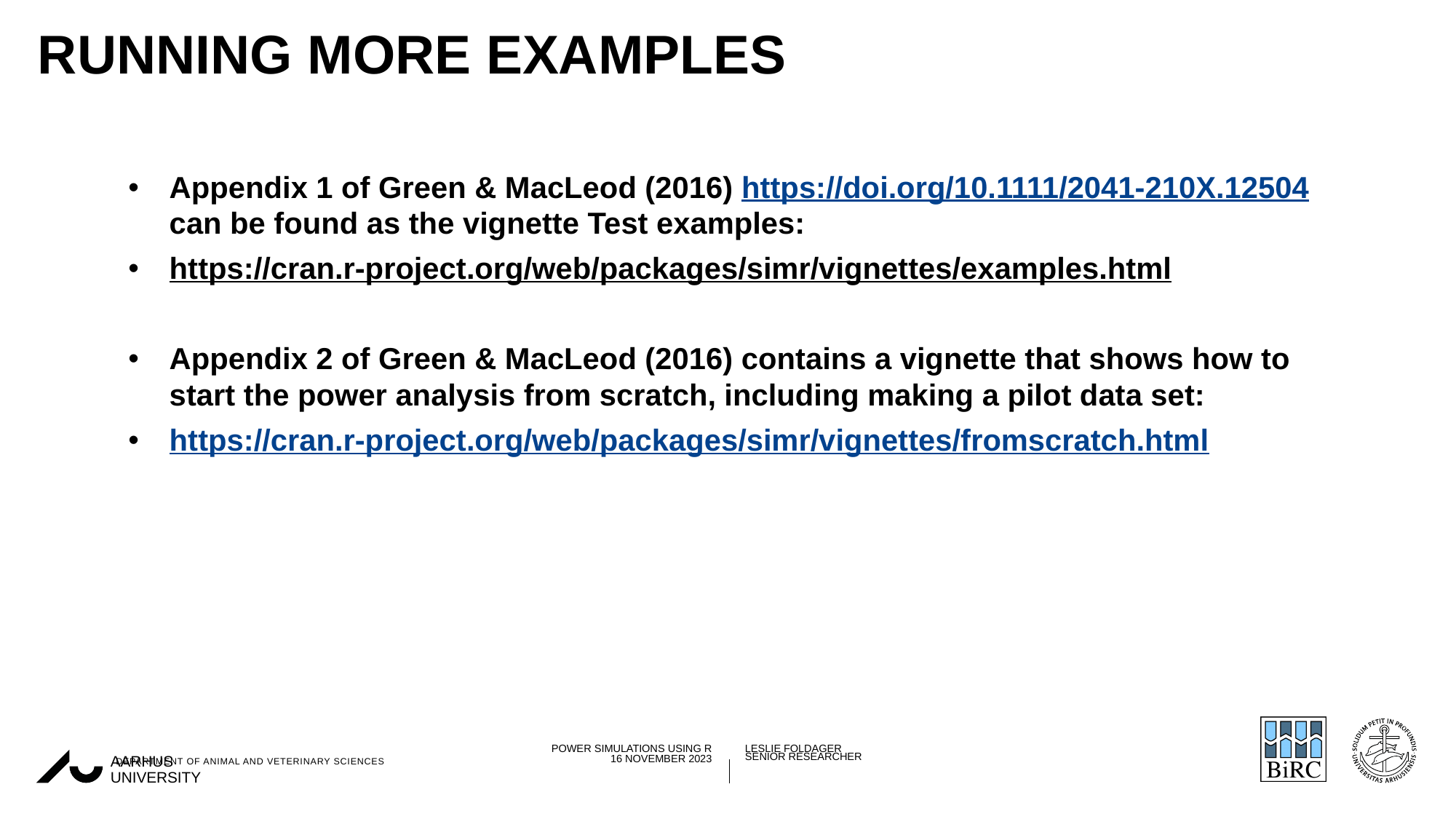

# running more examples
Appendix 1 of Green & MacLeod (2016) https://doi.org/10.1111/2041-210X.12504 can be found as the vignette Test examples:
https://cran.r-project.org/web/packages/simr/vignettes/examples.html

Appendix 2 of Green & MacLeod (2016) contains a vignette that shows how to start the power analysis from scratch, including making a pilot data set:
https://cran.r-project.org/web/packages/simr/vignettes/fromscratch.html
16/11/202326/08/2019